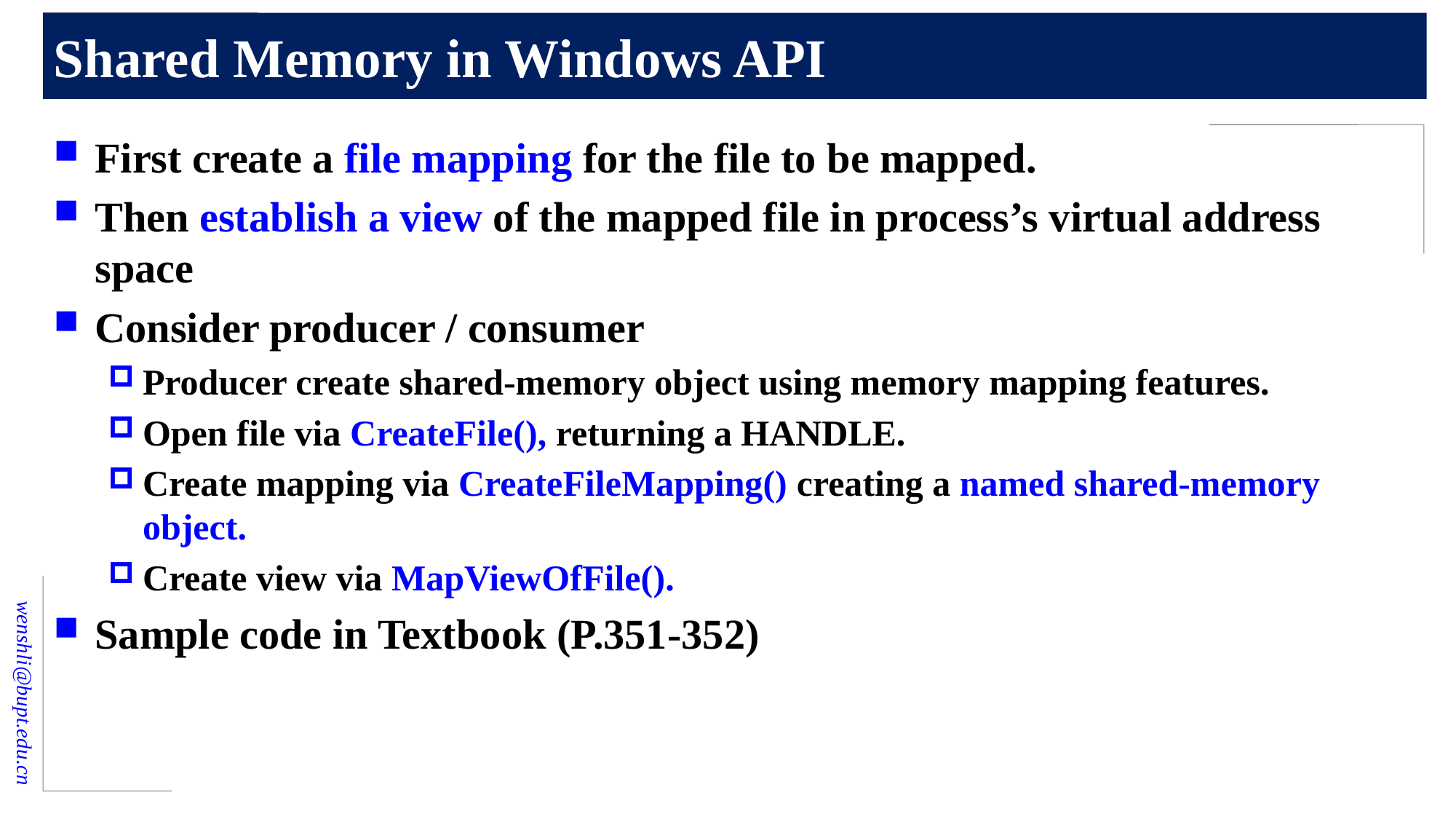

# Shared Memory in Windows API
First create a file mapping for the file to be mapped.
Then establish a view of the mapped file in process’s virtual address space
Consider producer / consumer
Producer create shared-memory object using memory mapping features.
Open file via CreateFile(), returning a HANDLE.
Create mapping via CreateFileMapping() creating a named shared-memory object.
Create view via MapViewOfFile().
Sample code in Textbook (P.351-352)
69